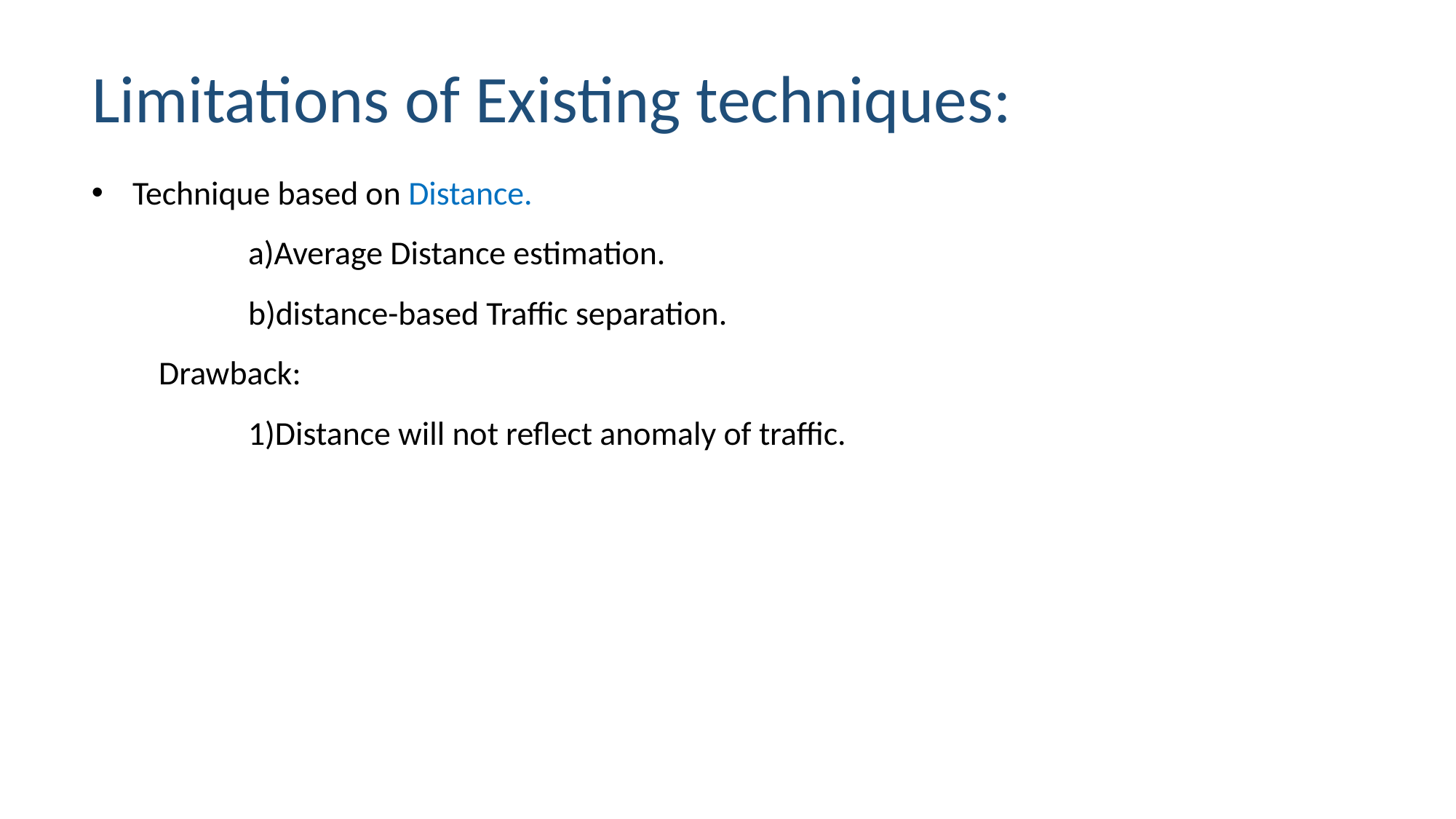

# Limitations of Existing techniques:
Technique based on Distance.
                     a)Average Distance estimation.
                     b)distance-based Traffic separation.
         Drawback:
                     1)Distance will not reflect anomaly of traffic.